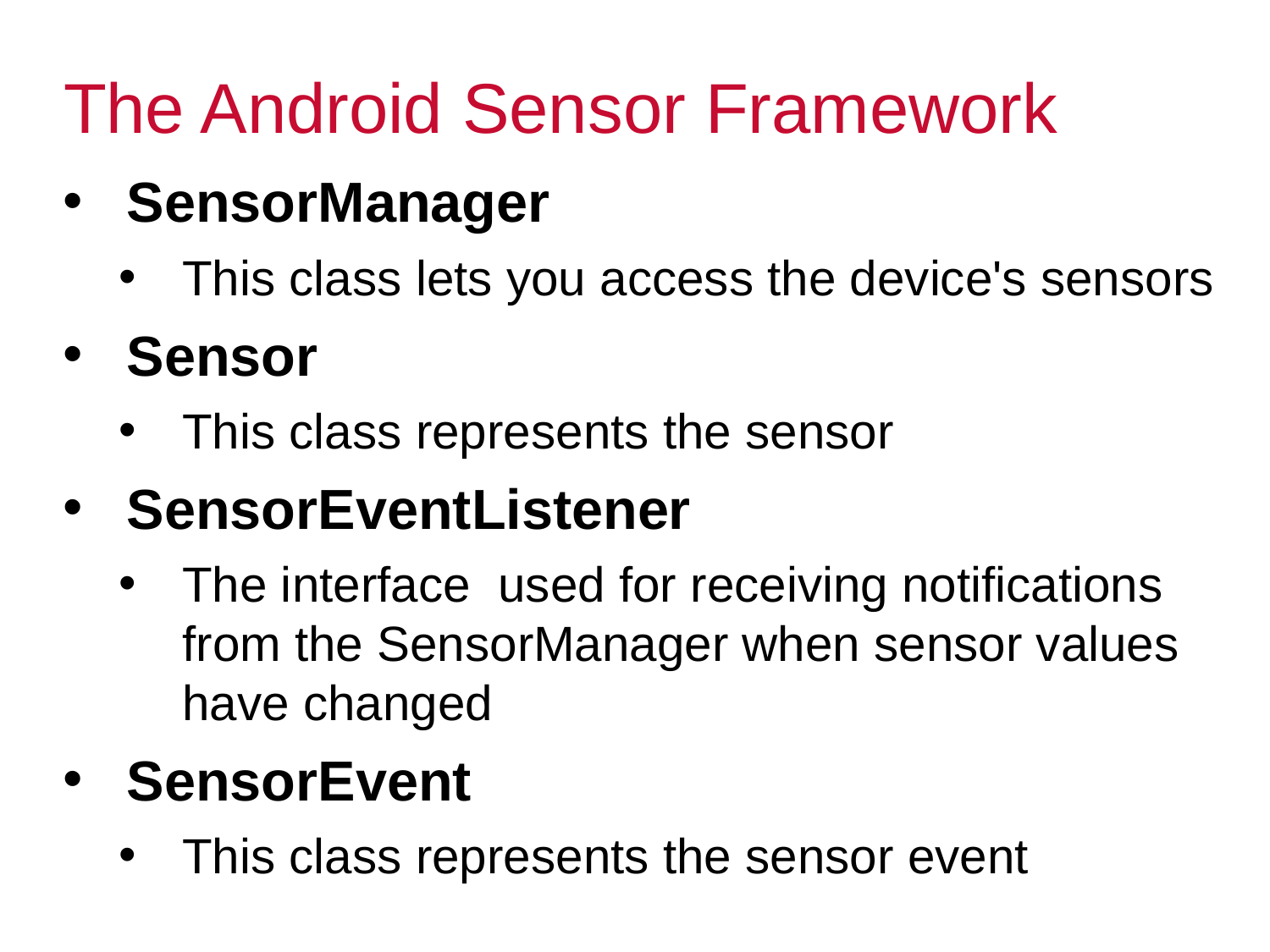

# The Android Sensor Framework
SensorManager
This class lets you access the device's sensors
Sensor
This class represents the sensor
SensorEventListener
The interface  used for receiving notifications from the SensorManager when sensor values have changed
SensorEvent
This class represents the sensor event